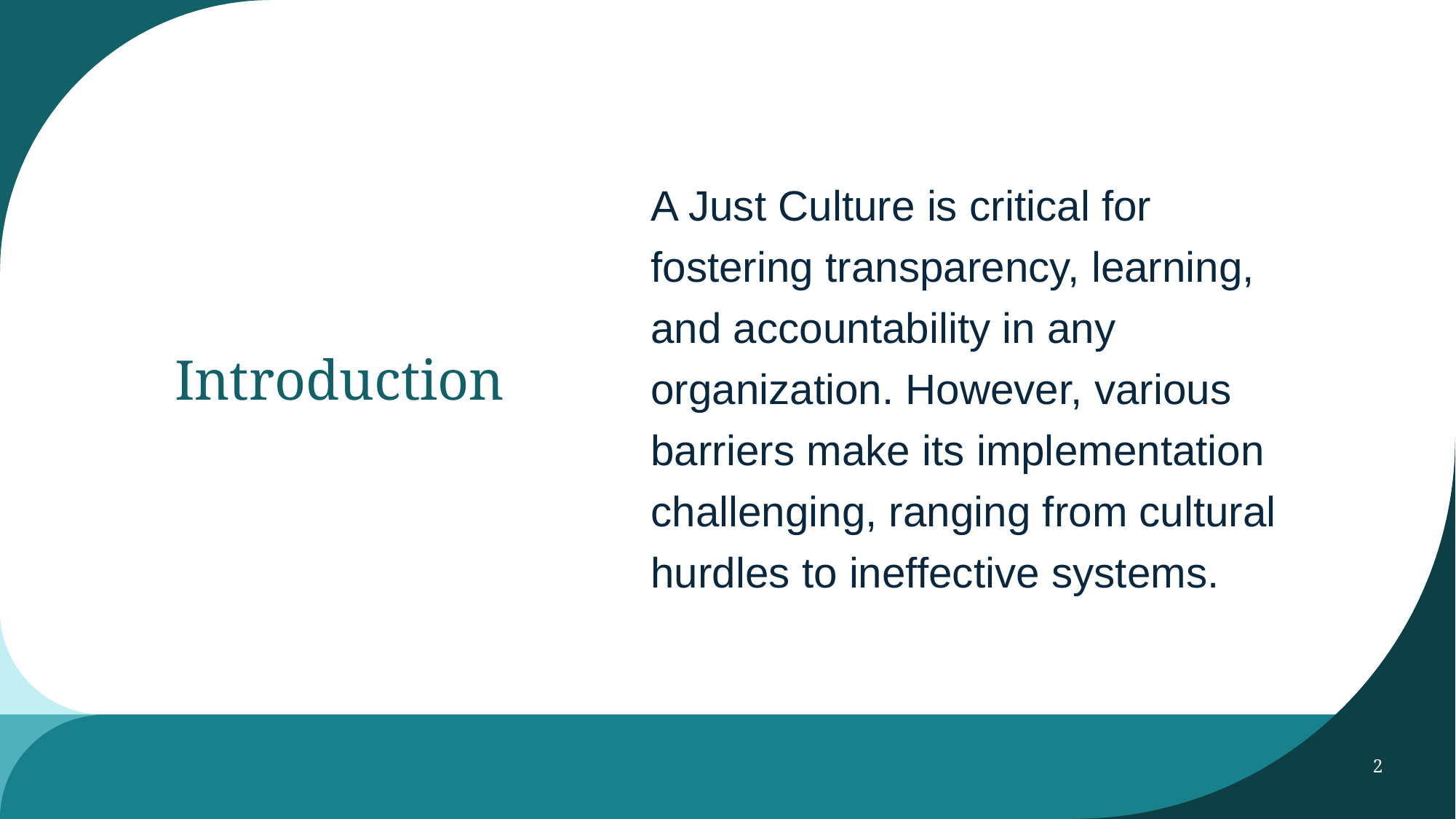

A Just Culture is critical for fostering transparency, learning, and accountability in any organization. However, various barriers make its implementation challenging, ranging from cultural hurdles to ineffective systems.
# Introduction
2